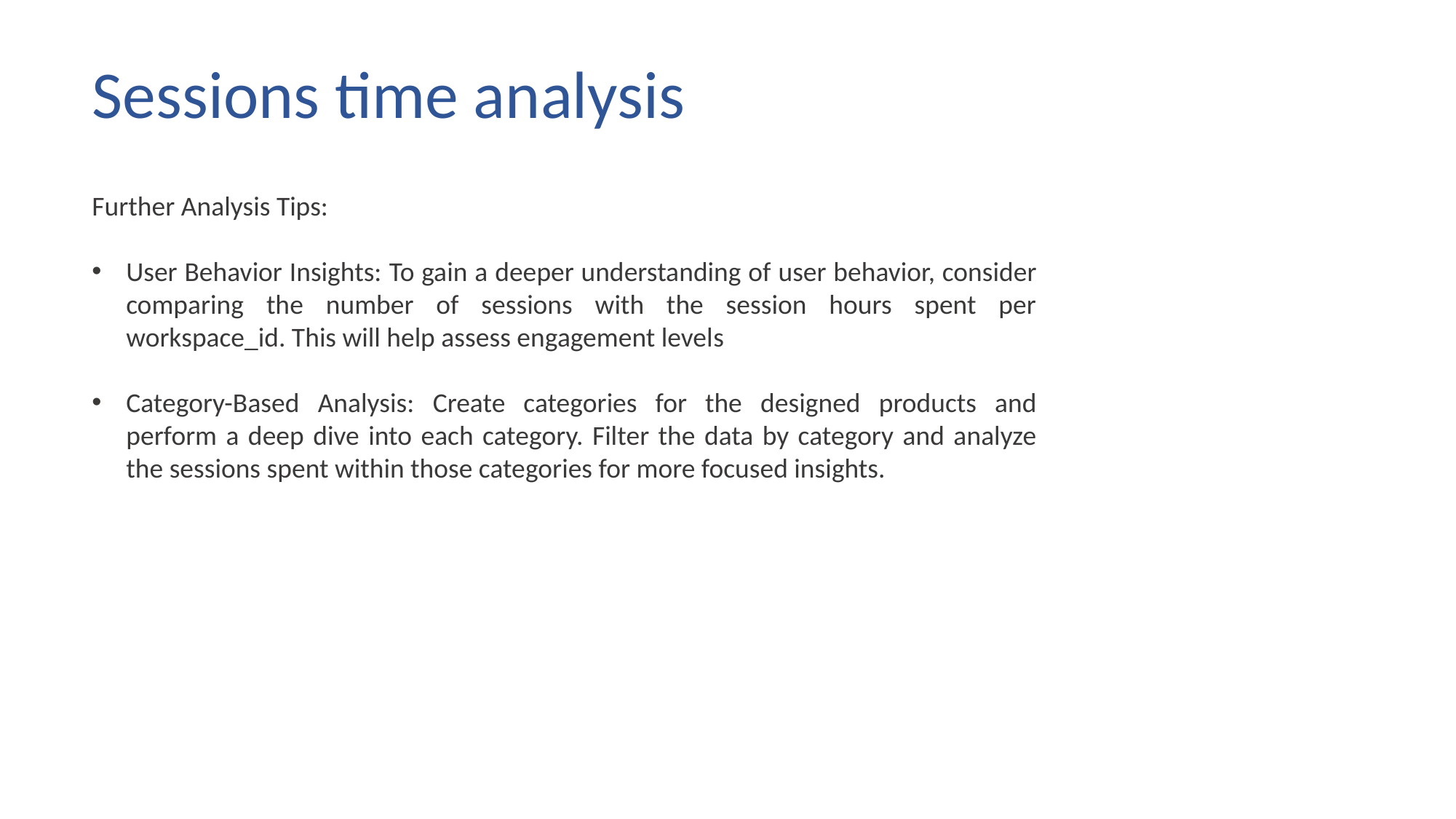

# Sessions time analysis
Further Analysis Tips:

User Behavior Insights: To gain a deeper understanding of user behavior, consider comparing the number of sessions with the session hours spent per workspace_id. This will help assess engagement levels

Category-Based Analysis: Create categories for the designed products and perform a deep dive into each category. Filter the data by category and analyze the sessions spent within those categories for more focused insights.